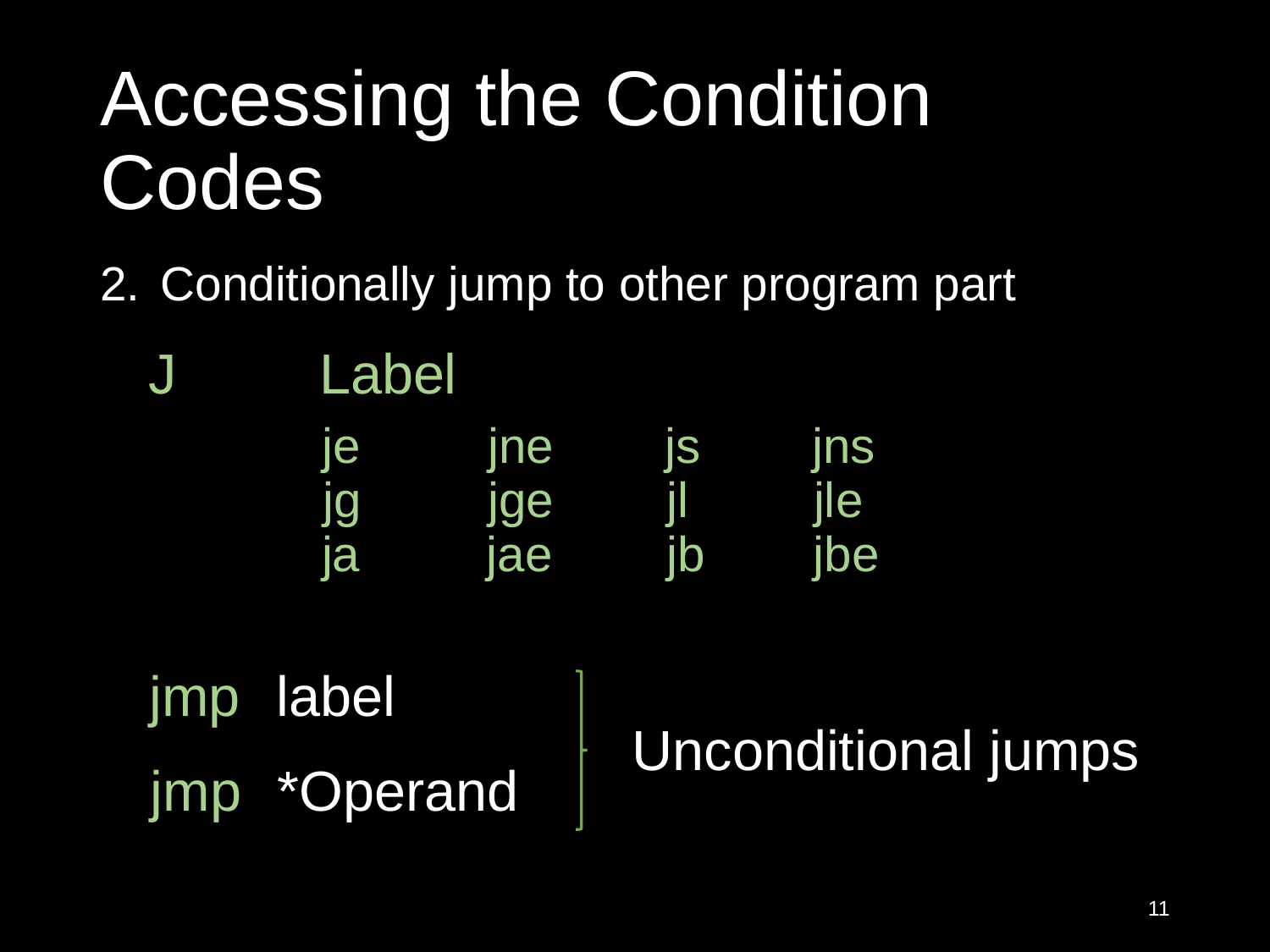

# Accessing the Condition Codes
Conditionally jump to other program part
J
Label
je
jne
js
jns
jg
jge
jl
jle
ja
jae
jb
jbe
jmp	label

Unconditional jumps
jmp	*Operand
11